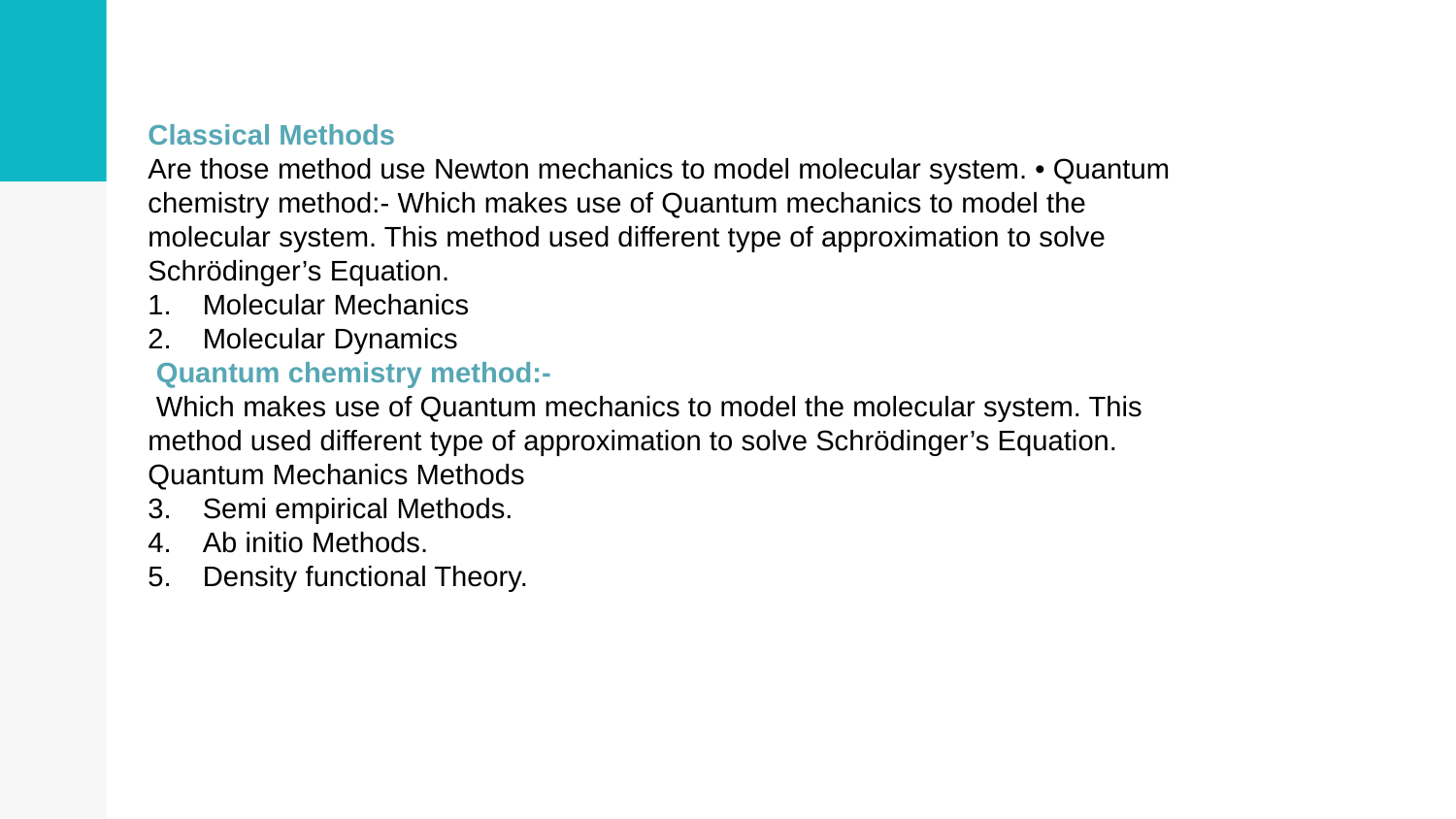

Classical Methods
Are those method use Newton mechanics to model molecular system. • Quantum chemistry method:- Which makes use of Quantum mechanics to model the molecular system. This method used different type of approximation to solve Schrödinger’s Equation.
Molecular Mechanics
Molecular Dynamics
 Quantum chemistry method:-
 Which makes use of Quantum mechanics to model the molecular system. This method used different type of approximation to solve Schrödinger’s Equation.
Quantum Mechanics Methods
Semi empirical Methods.
Ab initio Methods.
Density functional Theory.